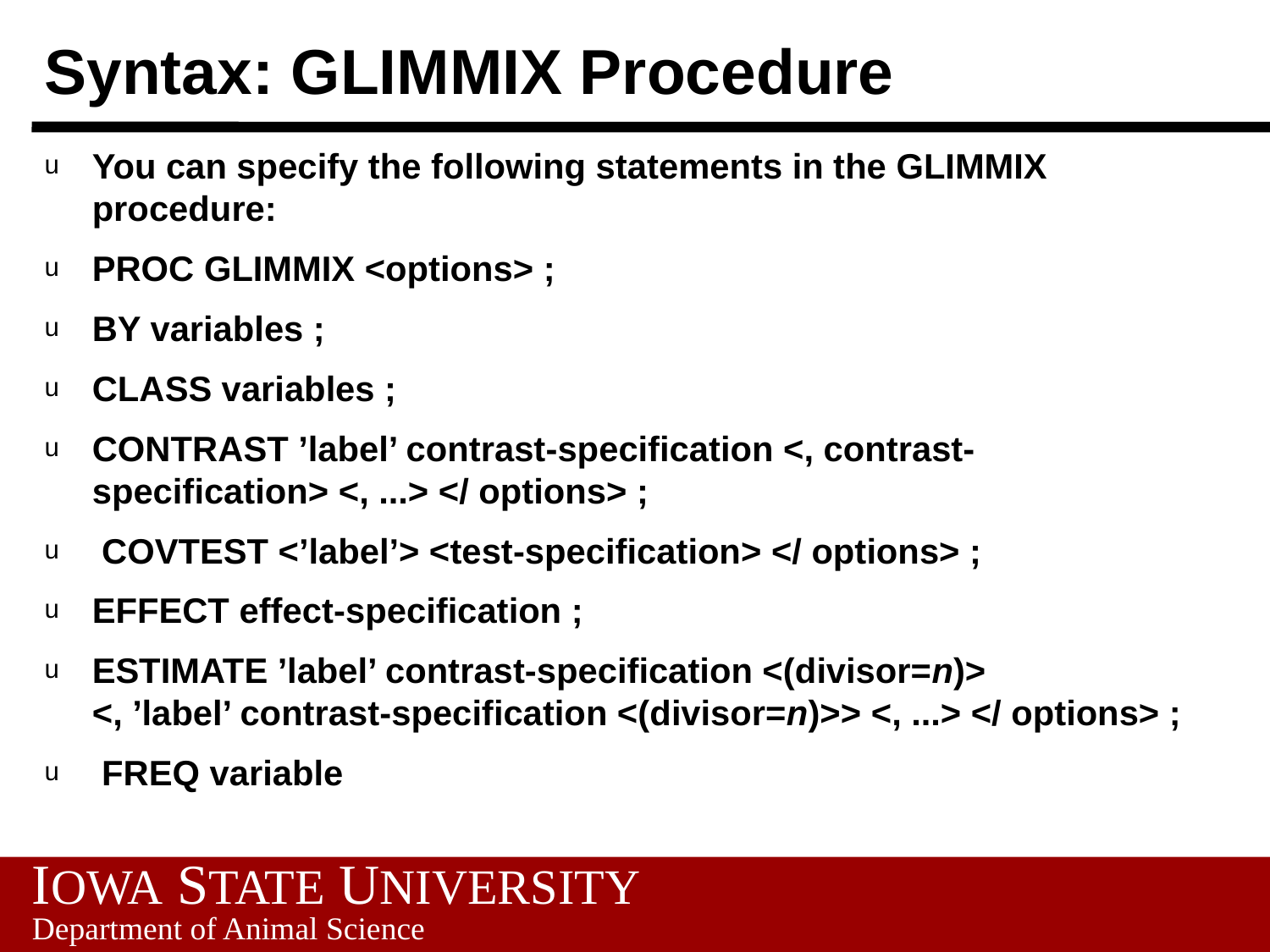

# Syntax: GLIMMIX Procedure
You can specify the following statements in the GLIMMIX procedure:
PROC GLIMMIX <options> ;
BY variables ;
CLASS variables ;
CONTRAST ’label’ contrast-specification <, contrast-specification> <, ...> </ options> ;
 COVTEST <’label’> <test-specification> </ options> ;
EFFECT effect-specification ;
ESTIMATE ’label’ contrast-specification <(divisor=n)>
<, ’label’ contrast-specification <(divisor=n)>> <, ...> </ options> ;
 FREQ variable